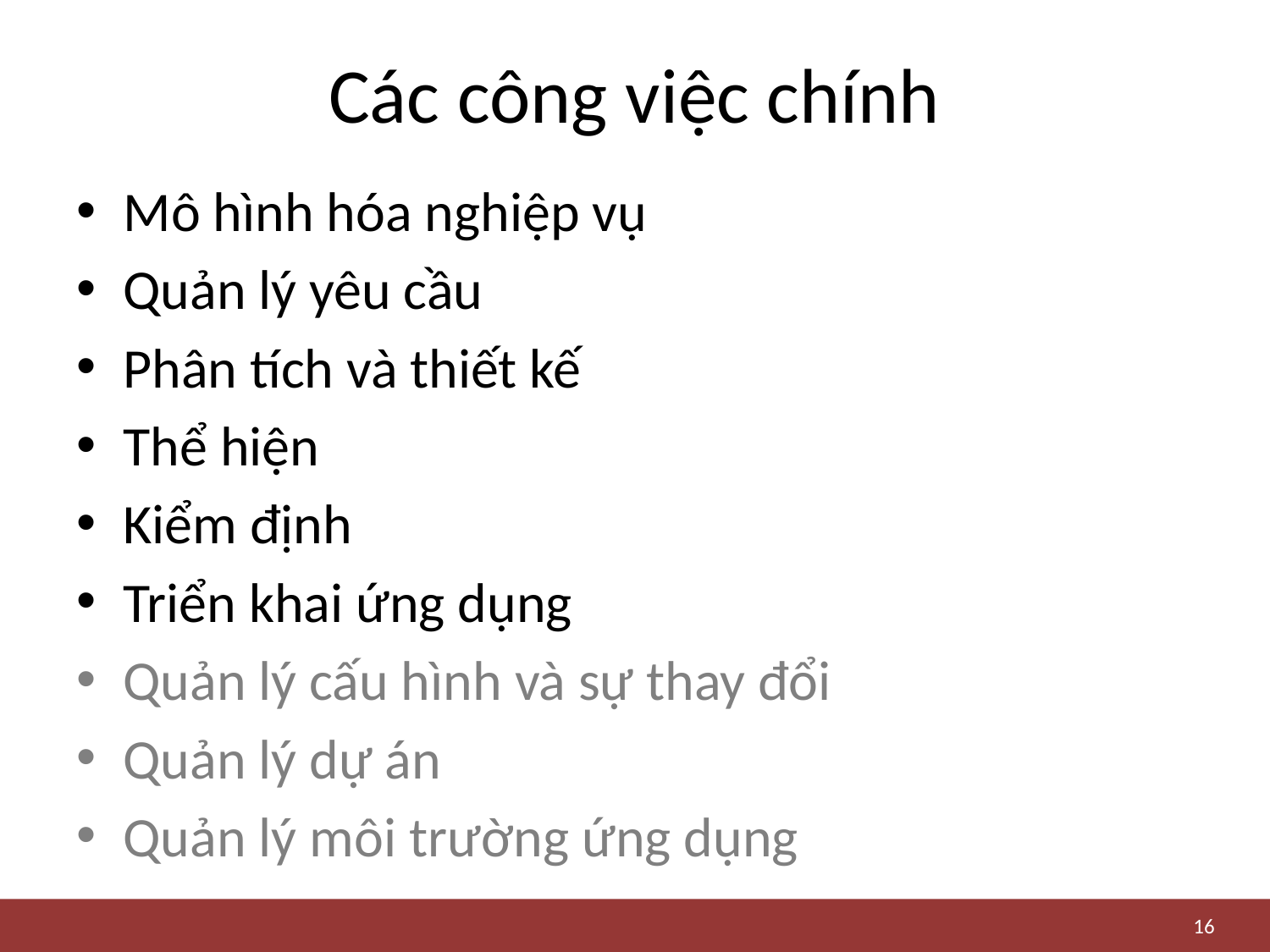

# Các công việc chính
Mô hình hóa nghiệp vụ
Quản lý yêu cầu
Phân tích và thiết kế
Thể hiện
Kiểm định
Triển khai ứng dụng
Quản lý cấu hình và sự thay đổi
Quản lý dự án
Quản lý môi trường ứng dụng